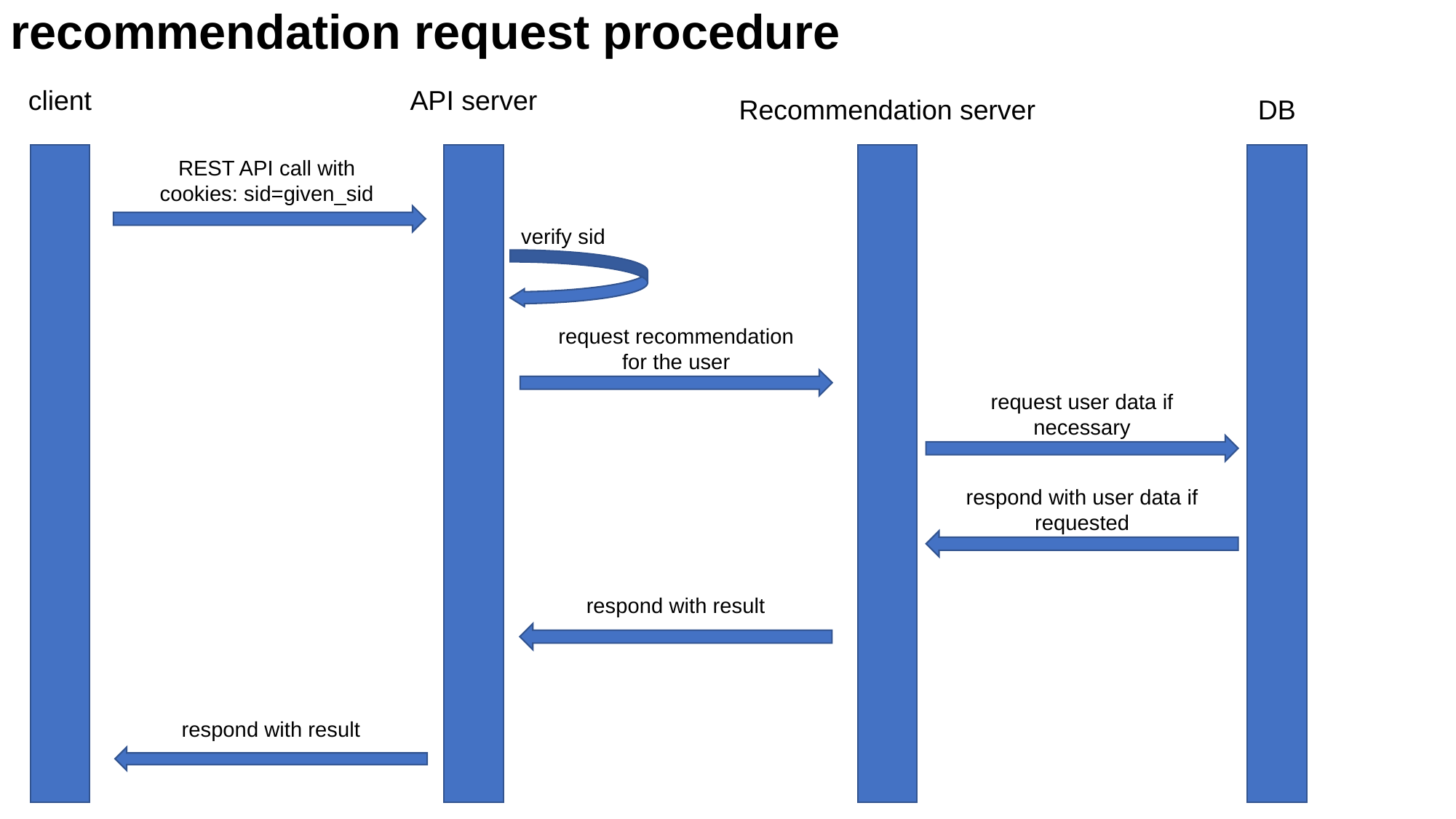

recommendation request procedure
client
API server
Recommendation server
DB

REST API call with cookies: sid=given_sid

verify sid

request recommendation for the user

request user data if necessary

respond with user data if requested

respond with result

respond with result